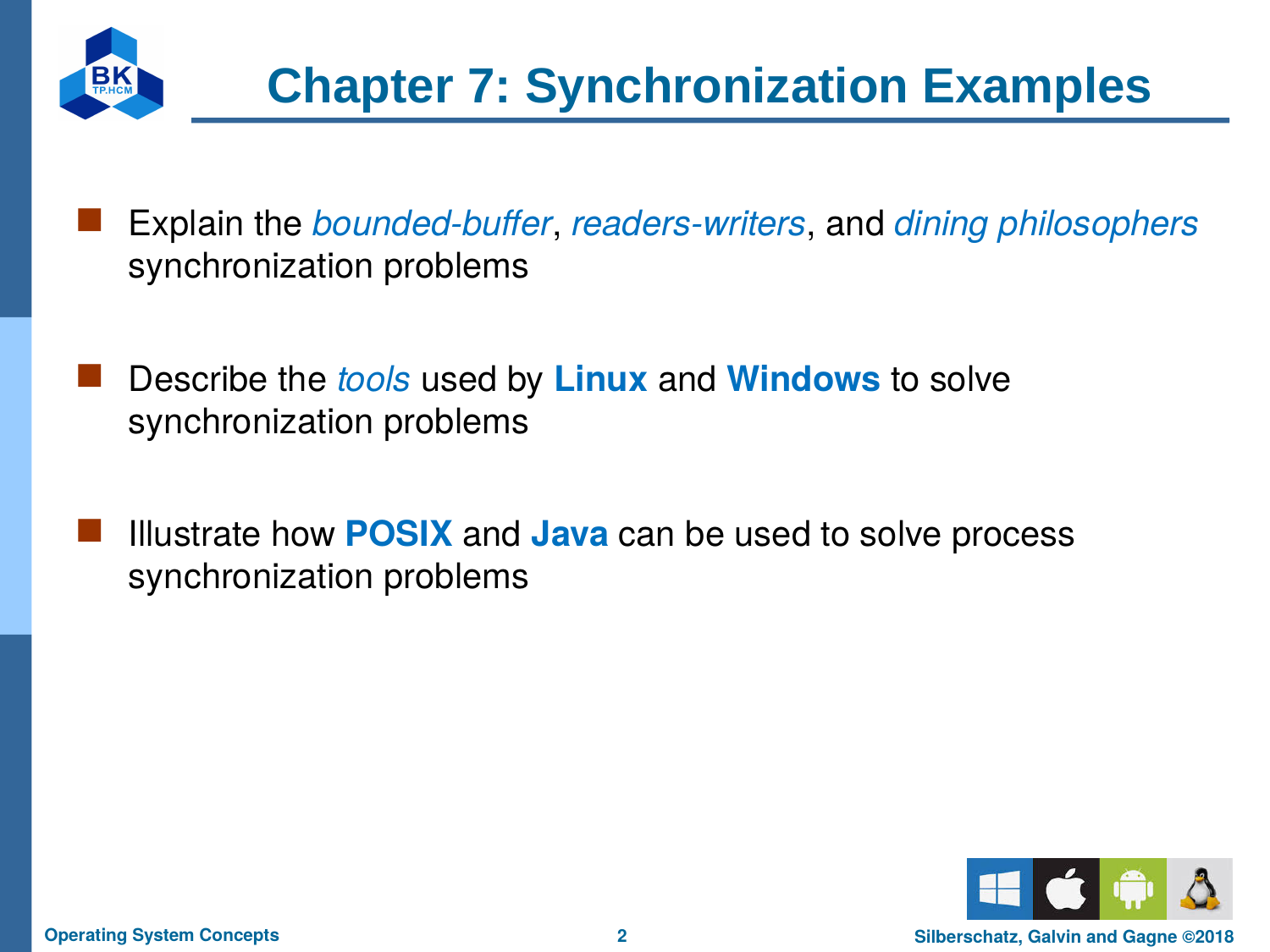

# Chapter 7: Synchronization Examples
Explain the bounded-buffer, readers-writers, and dining philosophers synchronization problems
Describe the tools used by Linux and Windows to solve synchronization problems
Illustrate how POSIX and Java can be used to solve process synchronization problems